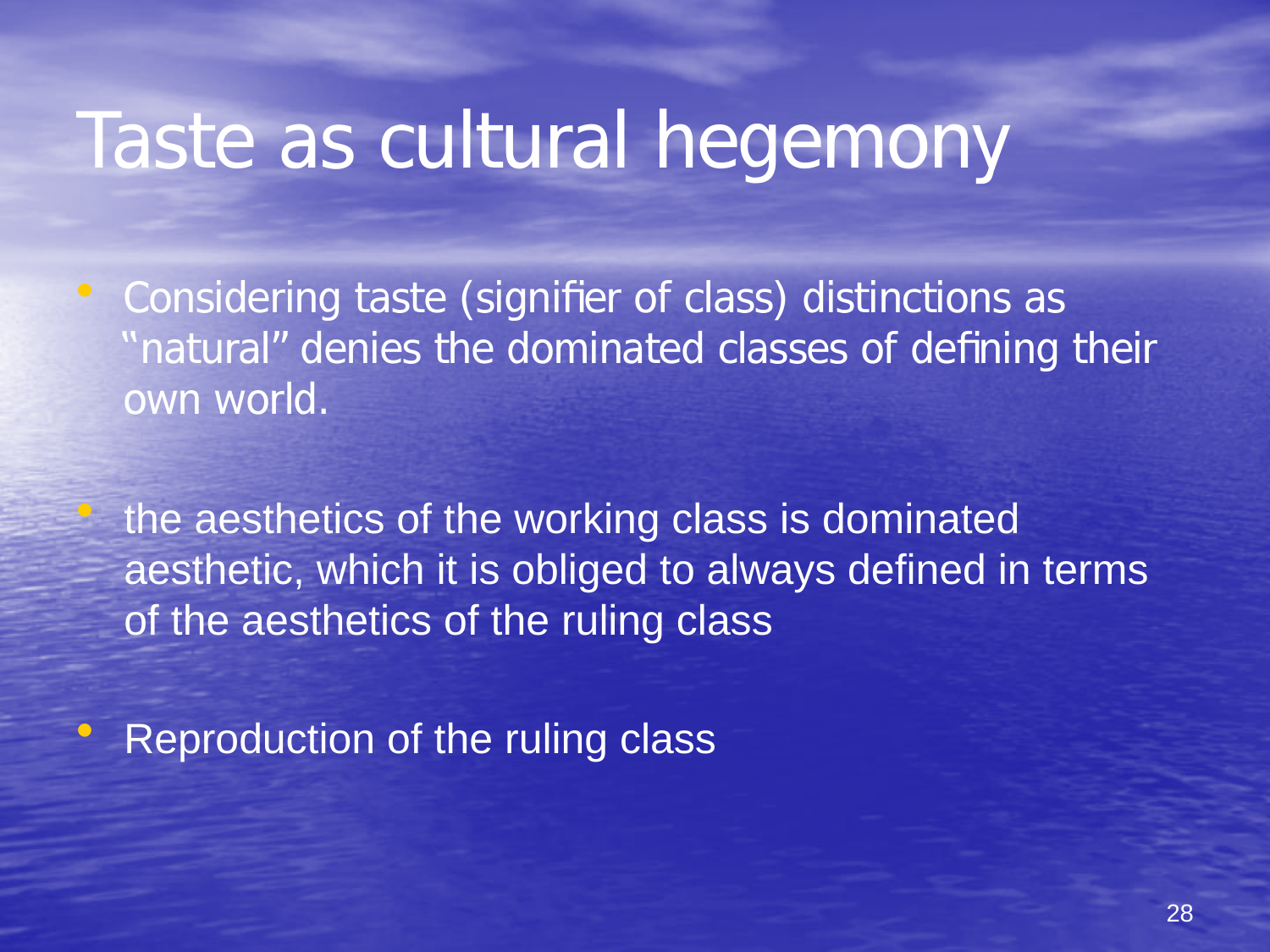

# Taste as cultural hegemony
Considering taste (signifier of class) distinctions as “natural” denies the dominated classes of defining their own world.

the aesthetics of the working class is dominated aesthetic, which it is obliged to always defined in terms of the aesthetics of the ruling class

Reproduction of the ruling class
28